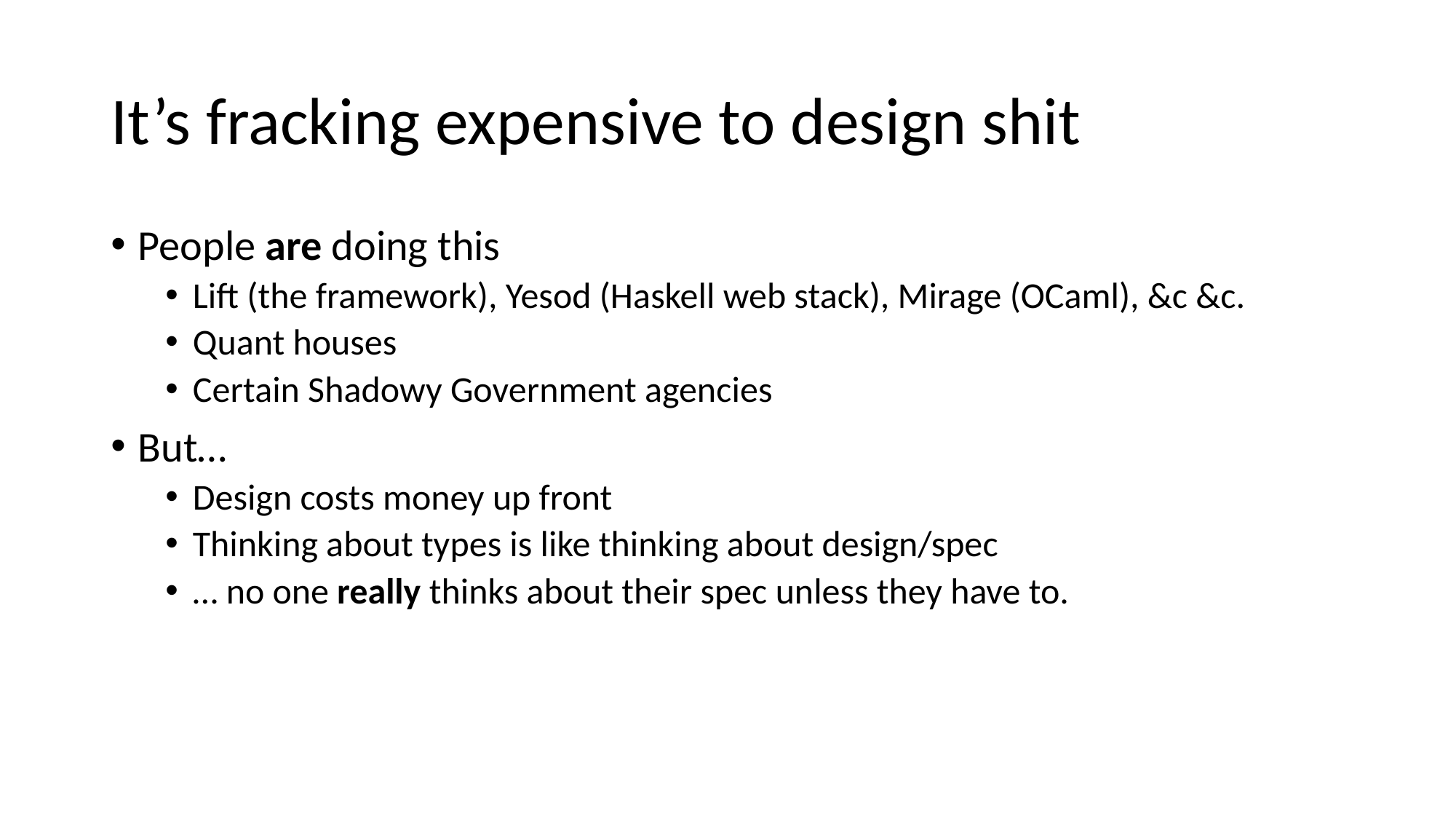

# It’s fracking expensive to design shit
People are doing this
Lift (the framework), Yesod (Haskell web stack), Mirage (OCaml), &c &c.
Quant houses
Certain Shadowy Government agencies
But…
Design costs money up front
Thinking about types is like thinking about design/spec
… no one really thinks about their spec unless they have to.